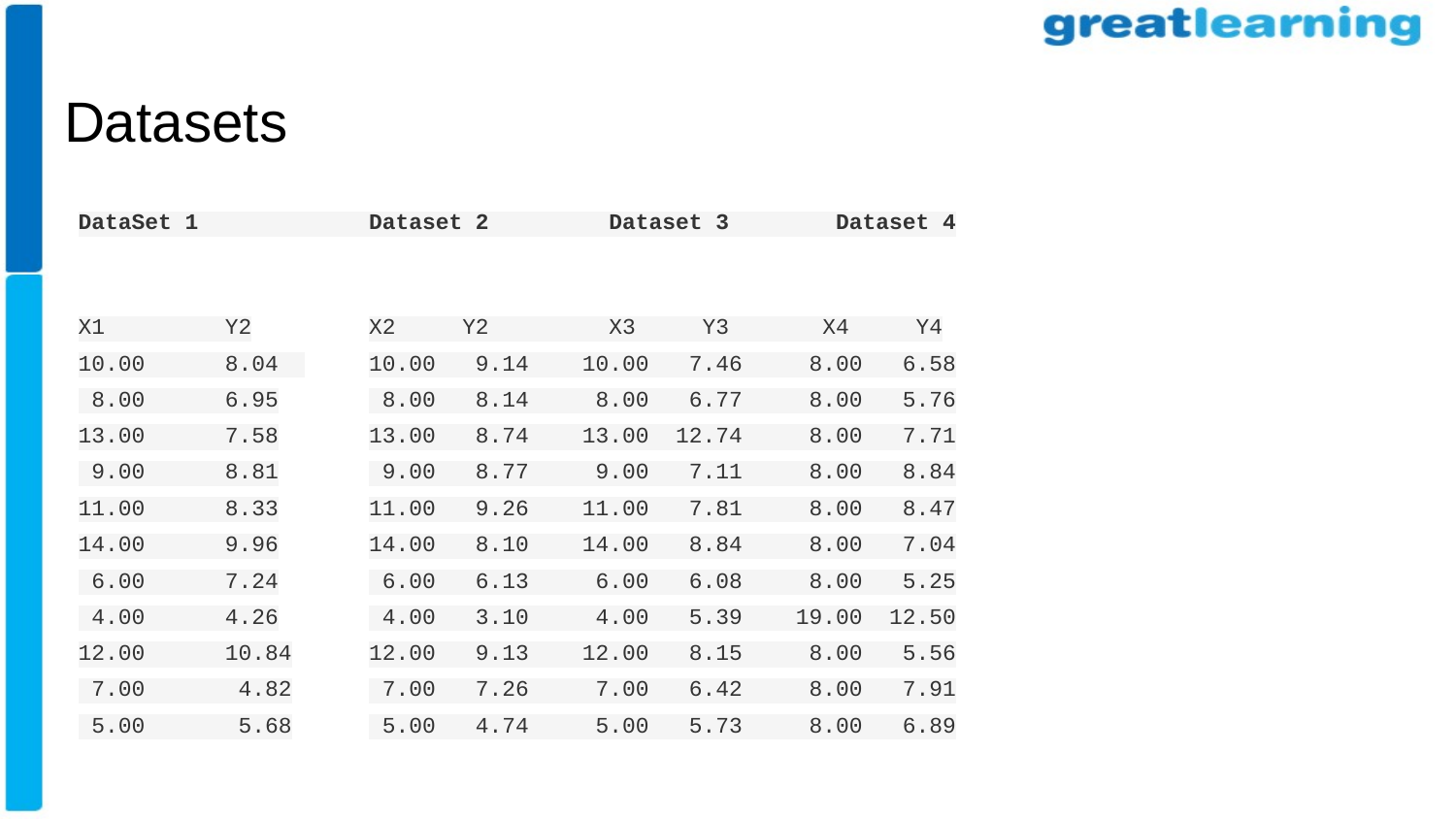

# Datasets
DataSet 1

X1         Y2
10.00      8.04
 8.00      6.95
13.00      7.58
 9.00      8.81
11.00      8.33
14.00      9.96
 6.00      7.24
 4.00      4.26
12.00      10.84
 7.00       4.82
 5.00       5.68

Dataset 2         Dataset 3        Dataset 4

X2     Y2         X3     Y3       X4     Y4
10.00   9.14    10.00   7.46     8.00   6.58
 8.00   8.14     8.00   6.77     8.00   5.76
13.00   8.74    13.00  12.74     8.00   7.71
 9.00   8.77     9.00   7.11     8.00   8.84
11.00   9.26    11.00   7.81     8.00   8.47
14.00   8.10    14.00   8.84     8.00   7.04
 6.00   6.13     6.00   6.08     8.00   5.25
 4.00   3.10     4.00   5.39    19.00  12.50
12.00   9.13    12.00   8.15     8.00   5.56
 7.00   7.26     7.00   6.42     8.00   7.91
 5.00   4.74     5.00   5.73     8.00   6.89